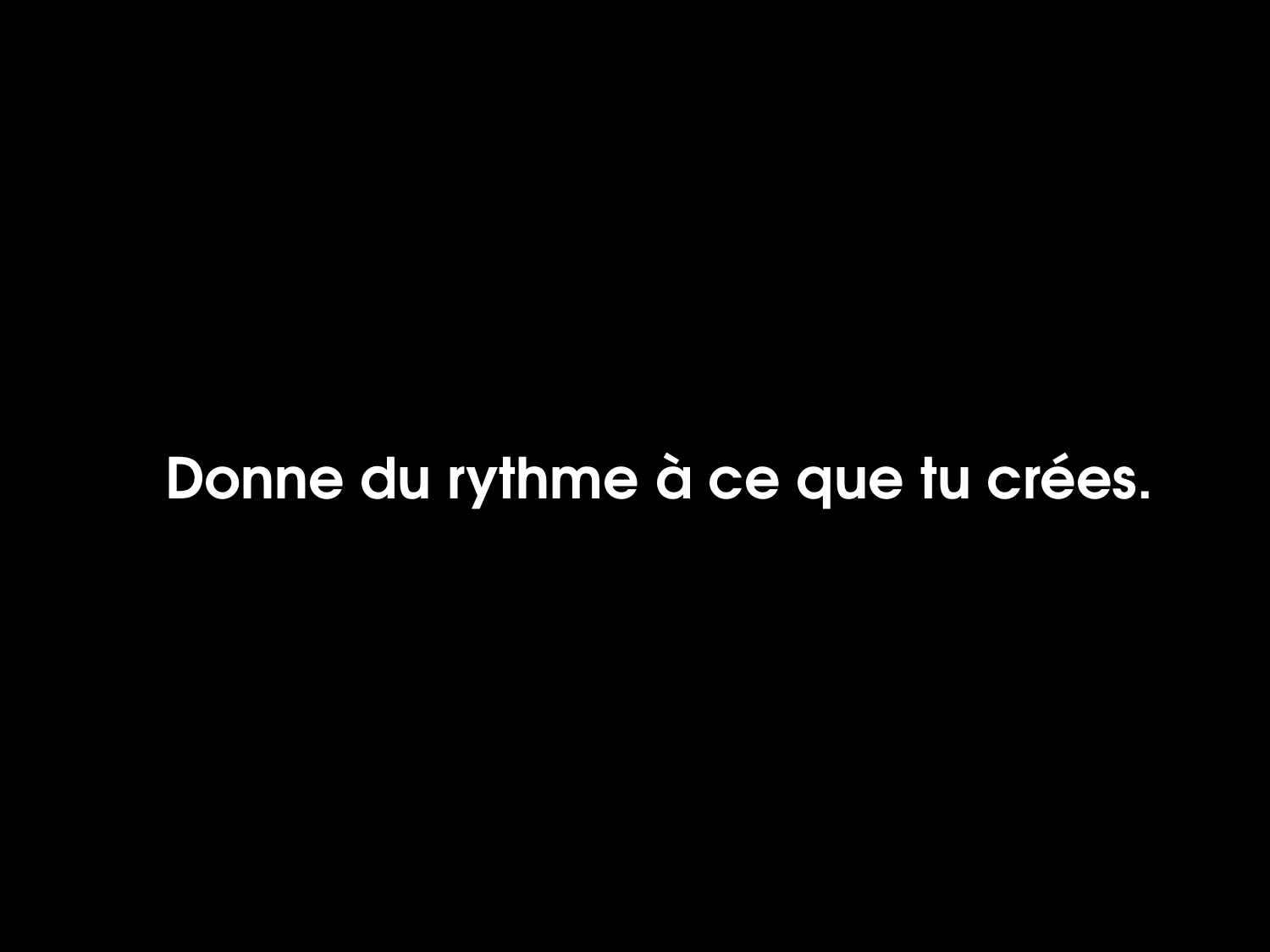

# Donne du rythme à ce que tu crées.